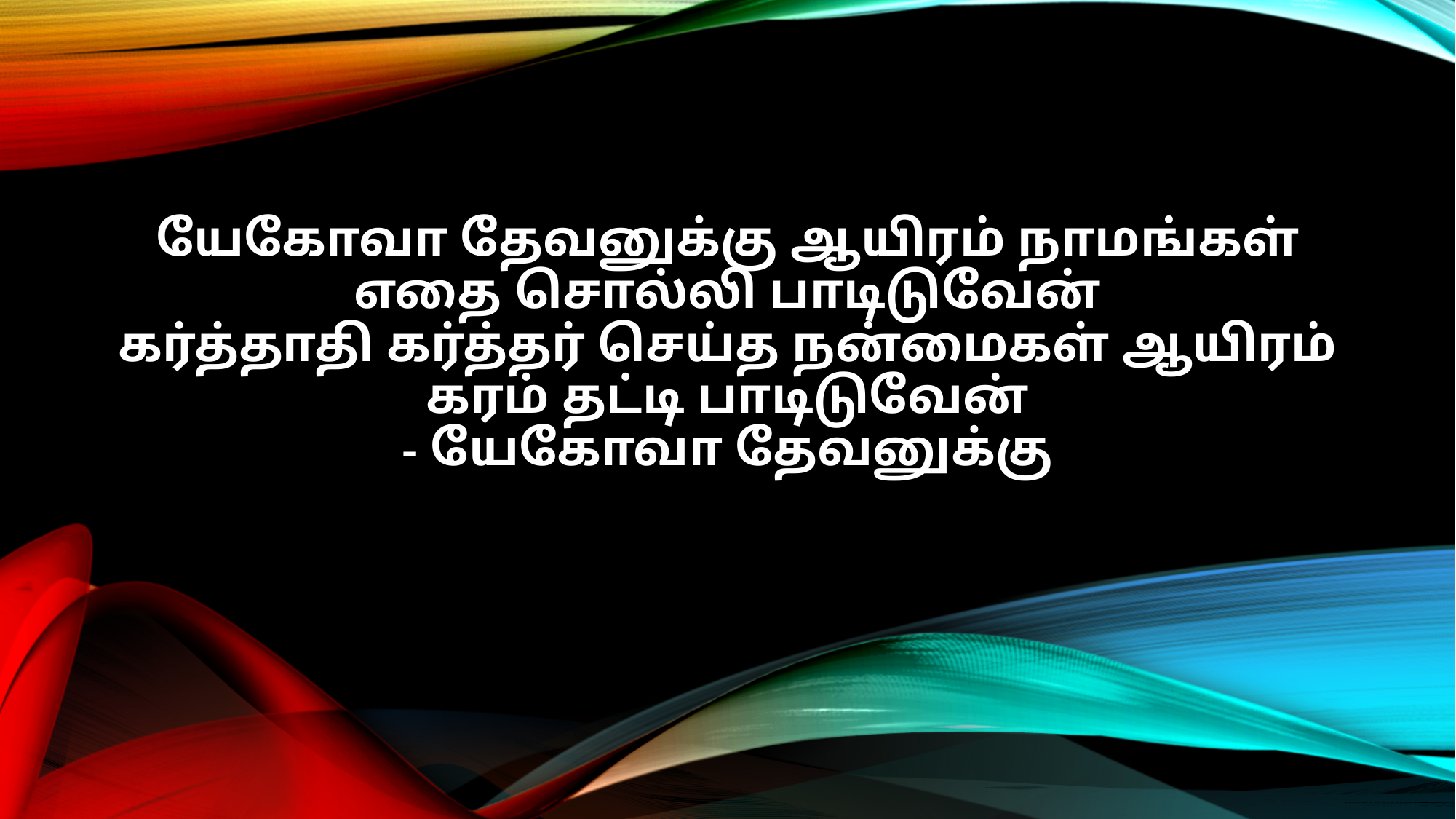

யேகோவா தேவனுக்கு ஆயிரம் நாமங்கள்
எதை சொல்லி பாடிடுவேன்
கர்த்தாதி கர்த்தர் செய்த நன்மைகள் ஆயிரம்
கரம் தட்டி பாடிடுவேன்
- யேகோவா தேவனுக்கு